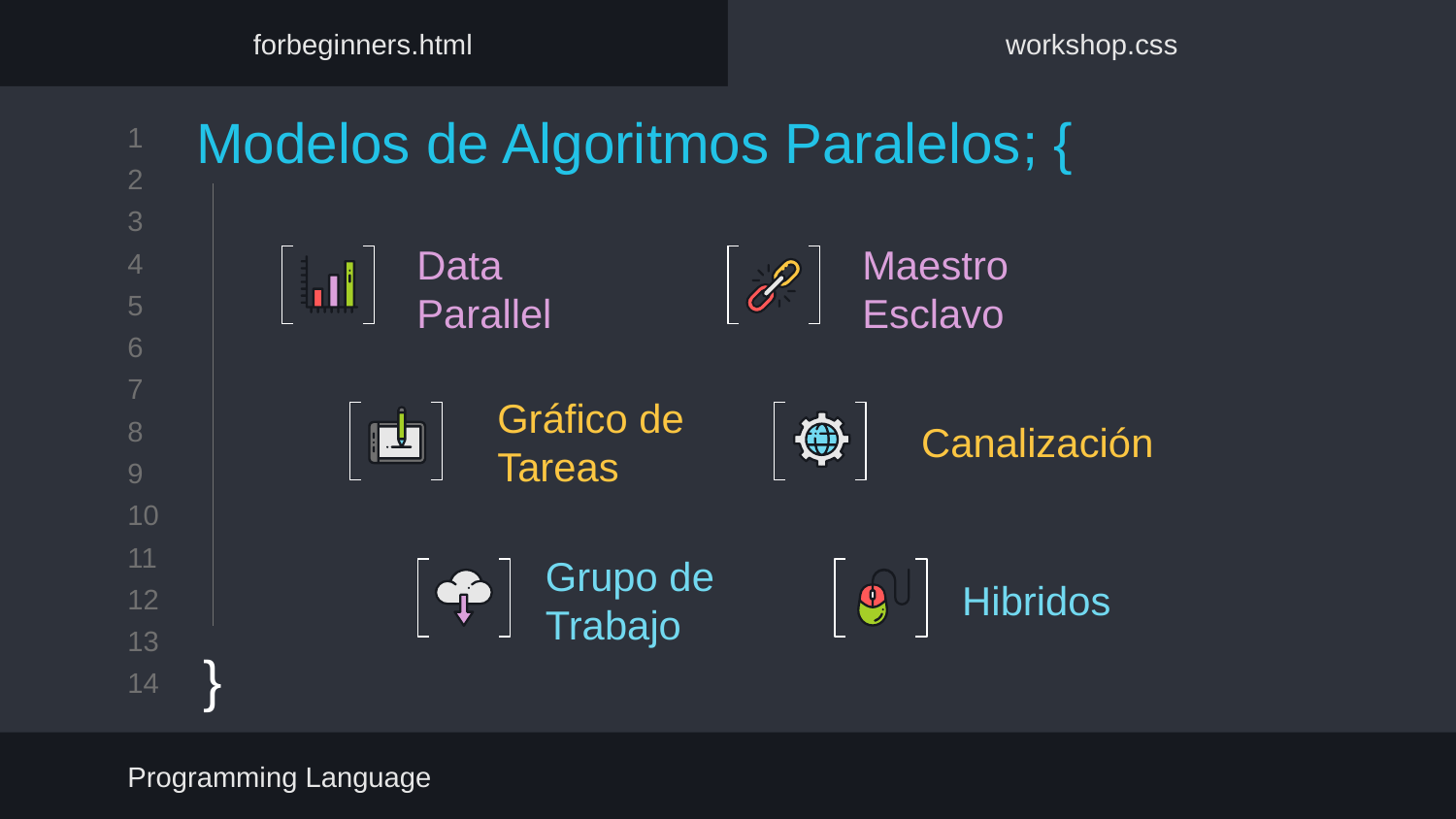

forbeginners.html
workshop.css
# Modelos de Algoritmos Paralelos; {
}

Data
Parallel
Maestro
Esclavo

Gráfico de
Tareas
Canalización

Grupo de
Trabajo
Hibridos
Programming Language